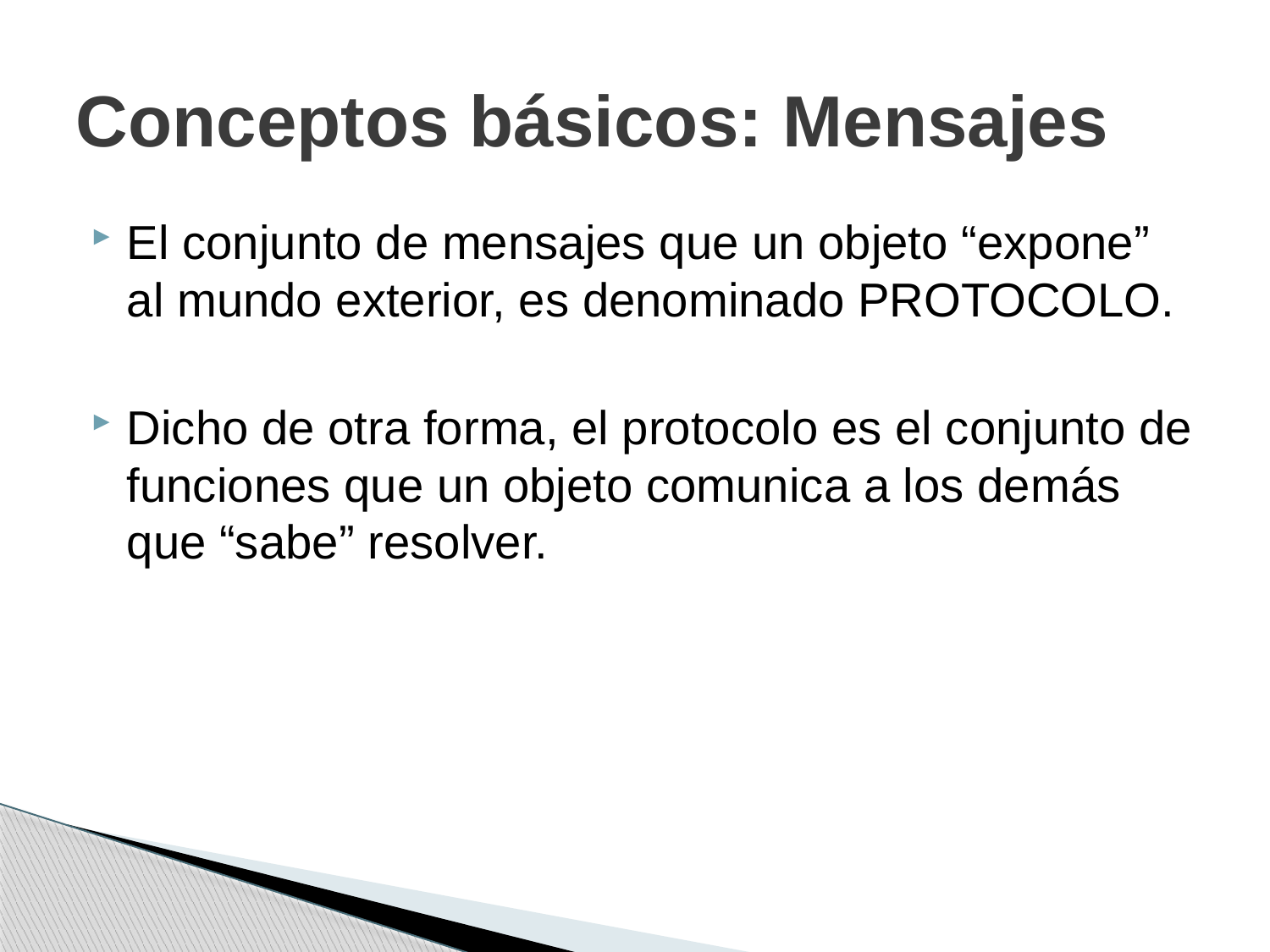

# Conceptos básicos: Mensajes
El conjunto de mensajes que un objeto “expone” al mundo exterior, es denominado PROTOCOLO.

Dicho de otra forma, el protocolo es el conjunto de funciones que un objeto comunica a los demás que “sabe” resolver.